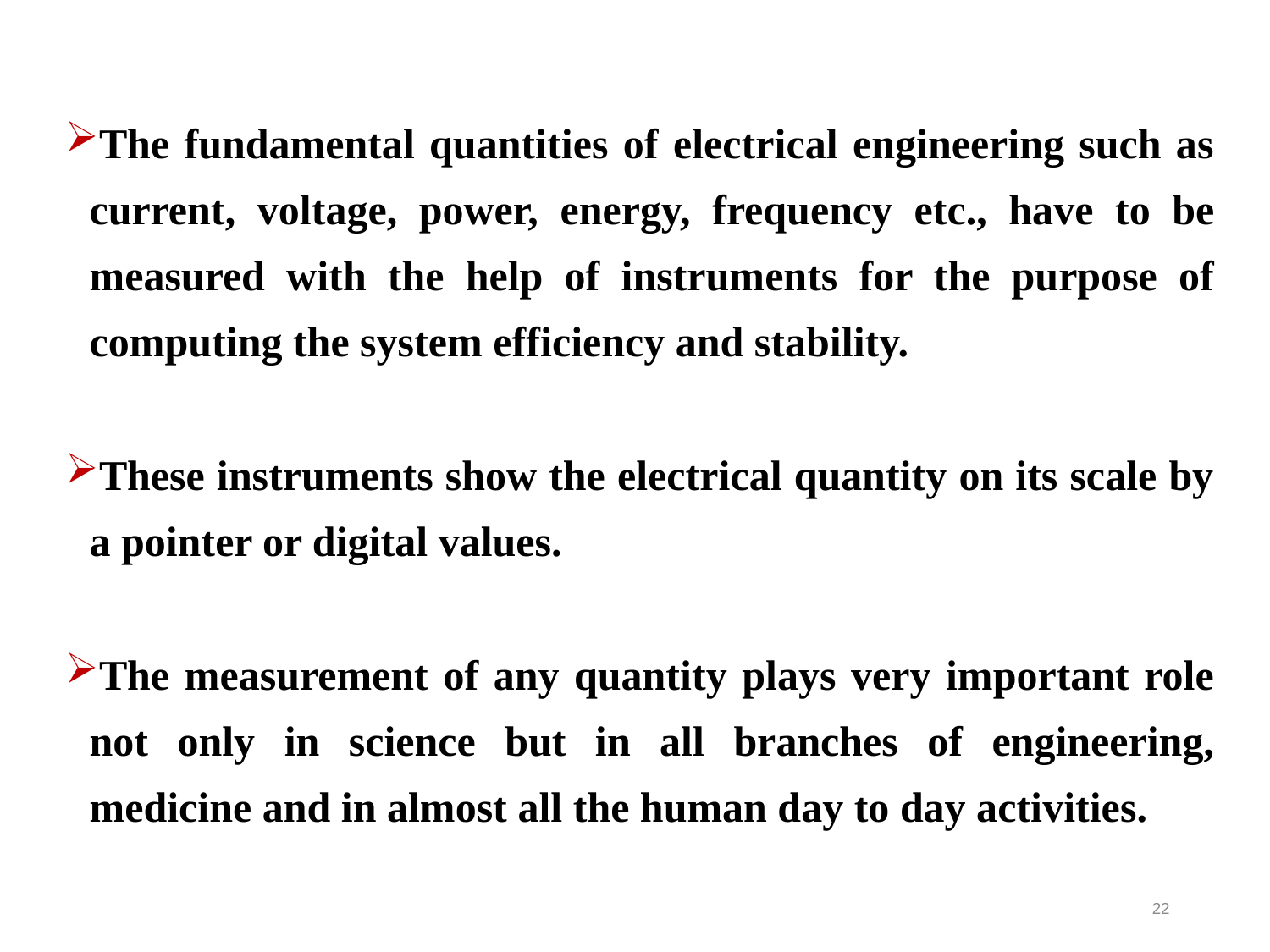

The fundamental quantities of electrical engineering such as current, voltage, power, energy, frequency etc., have to be measured with the help of instruments for the purpose of computing the system efficiency and stability.

These instruments show the electrical quantity on its scale by a pointer or digital values.

The measurement of any quantity plays very important role not only in science but in all branches of engineering, medicine and in almost all the human day to day activities.

22